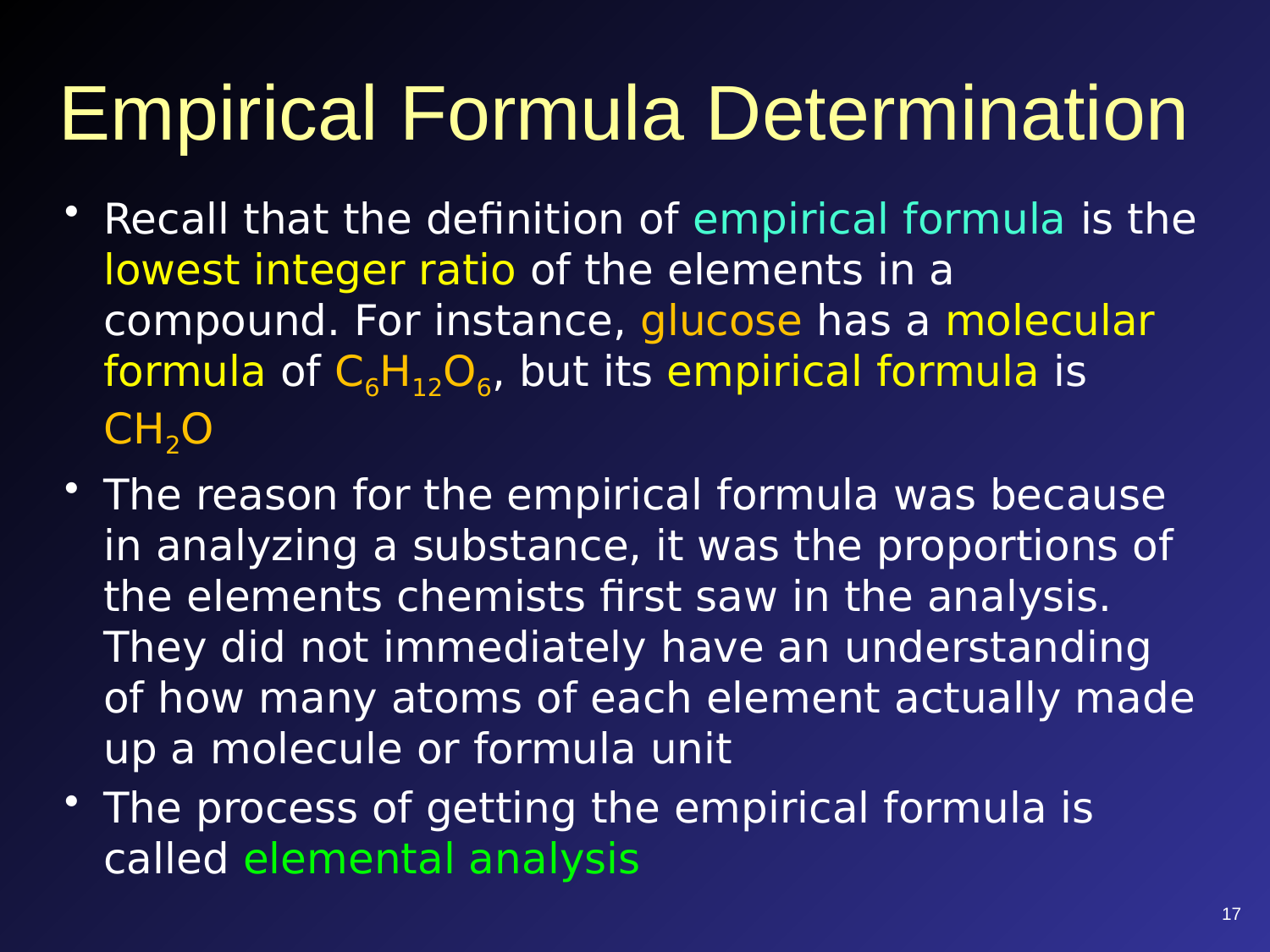

# Empirical Formula Determination
Recall that the definition of empirical formula is the lowest integer ratio of the elements in a compound. For instance, glucose has a molecular formula of C6H12O6, but its empirical formula is CH2O
The reason for the empirical formula was because in analyzing a substance, it was the proportions of the elements chemists first saw in the analysis. They did not immediately have an understanding of how many atoms of each element actually made up a molecule or formula unit
The process of getting the empirical formula is called elemental analysis
17